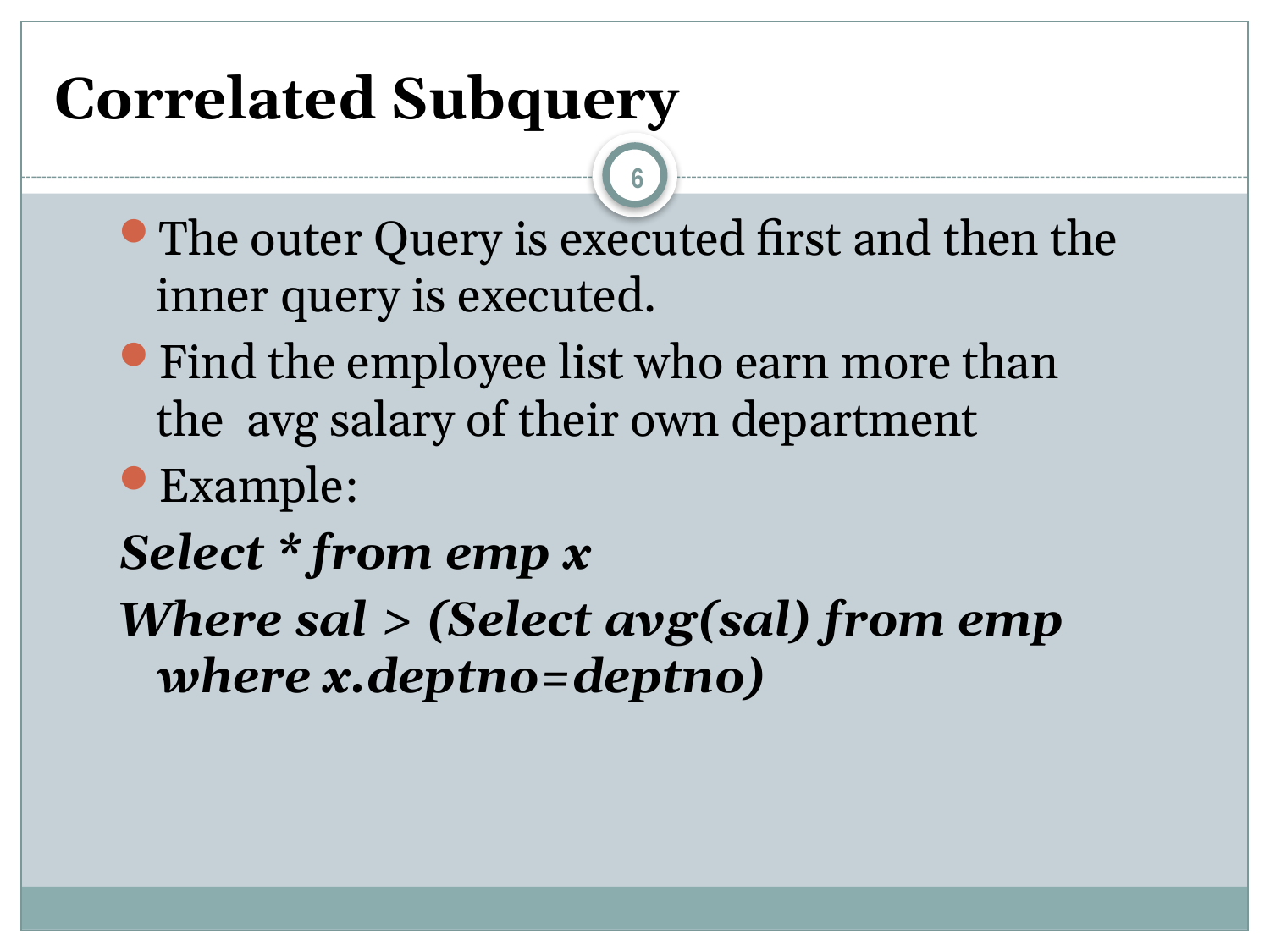

# Correlated Subquery
6
The outer Query is executed first and then the inner query is executed.
Find the employee list who earn more than the  avg salary of their own department
Example:
Select * from emp x
Where sal > (Select avg(sal) from emp where x.deptno=deptno)